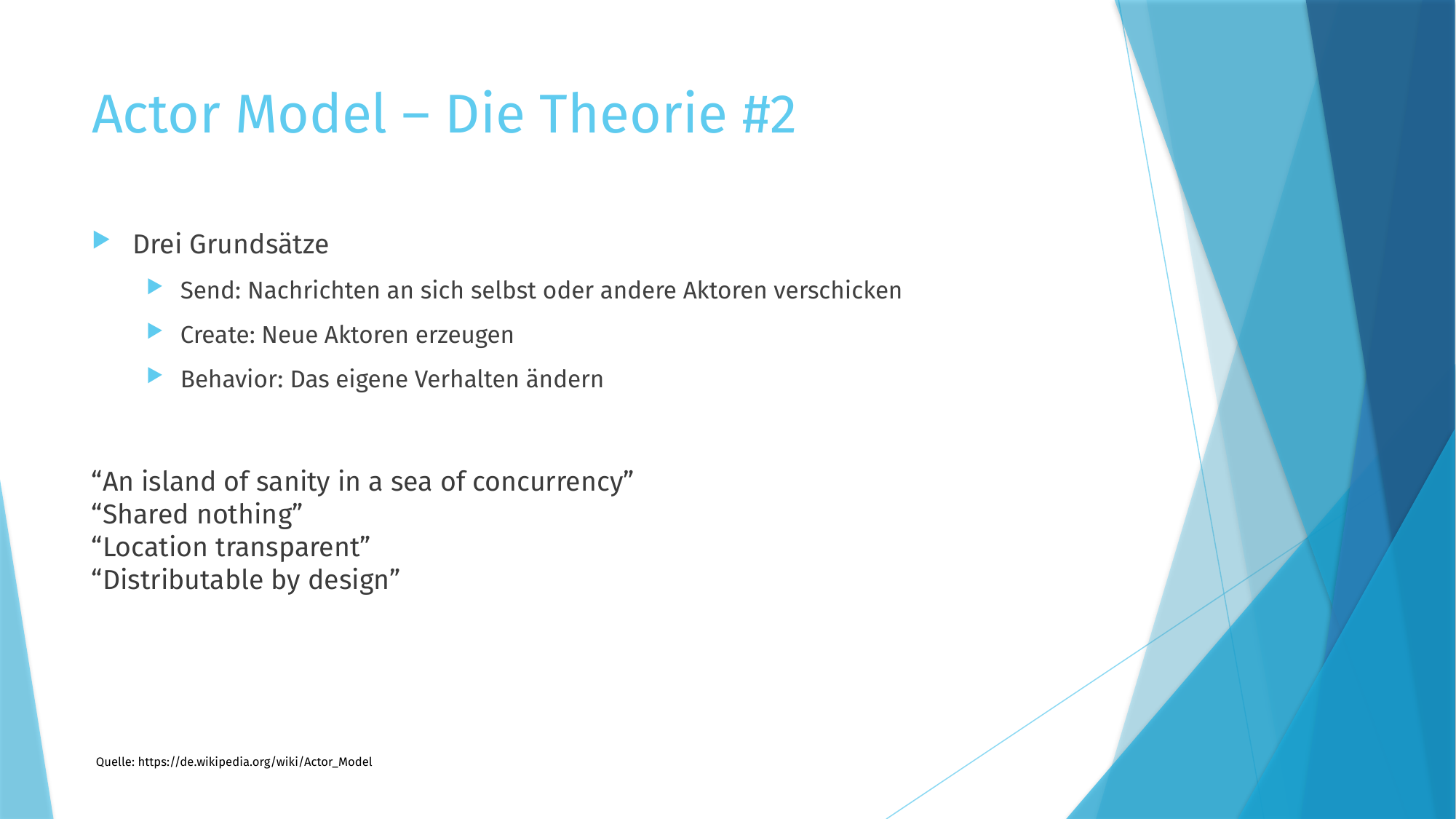

# Actor Model – Die Theorie #2
Drei Grundsätze
Send: Nachrichten an sich selbst oder andere Aktoren verschicken
Create: Neue Aktoren erzeugen
Behavior: Das eigene Verhalten ändern
“An island of sanity in a sea of concurrency”
“Shared nothing”
“Location transparent”
“Distributable by design”
Quelle: https://de.wikipedia.org/wiki/Actor_Model